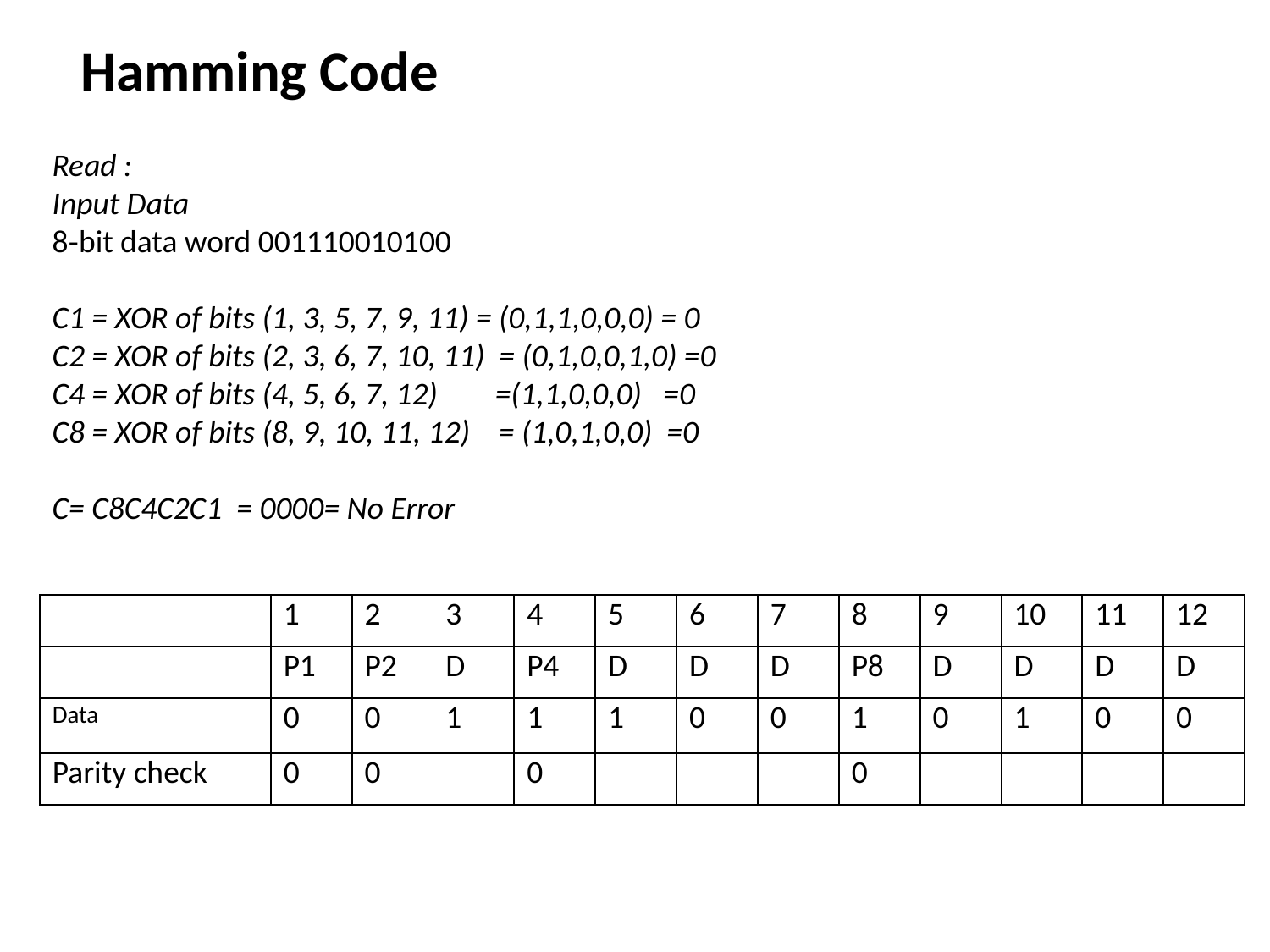

# Hamming Code
Read :
Input Data
8‐bit data word 001110010100

C1 = XOR of bits (1, 3, 5, 7, 9, 11) = (0,1,1,0,0,0) = 0
C2 = XOR of bits (2, 3, 6, 7, 10, 11)  = (0,1,0,0,1,0) =0
C4 = XOR of bits (4, 5, 6, 7, 12)        =(1,1,0,0,0)   =0
C8 = XOR of bits (8, 9, 10, 11, 12)    = (1,0,1,0,0)  =0

C= C8C4C2C1  = 0000= No Error

|  | 1 | 2 | 3 | 4 | 5 | 6 | 7 | 8 | 9 | 10 | 11 | 12 |
| --- | --- | --- | --- | --- | --- | --- | --- | --- | --- | --- | --- | --- |
|  | P1 | P2 | D | P4 | D | D | D | P8 | D | D | D | D |
| Data | 0 | 0 | 1 | 1 | 1 | 0 | 0 | 1 | 0 | 1 | 0 | 0 |
| Parity check | 0 | 0 |  | 0 |  |  |  | 0 |  |  |  |  |